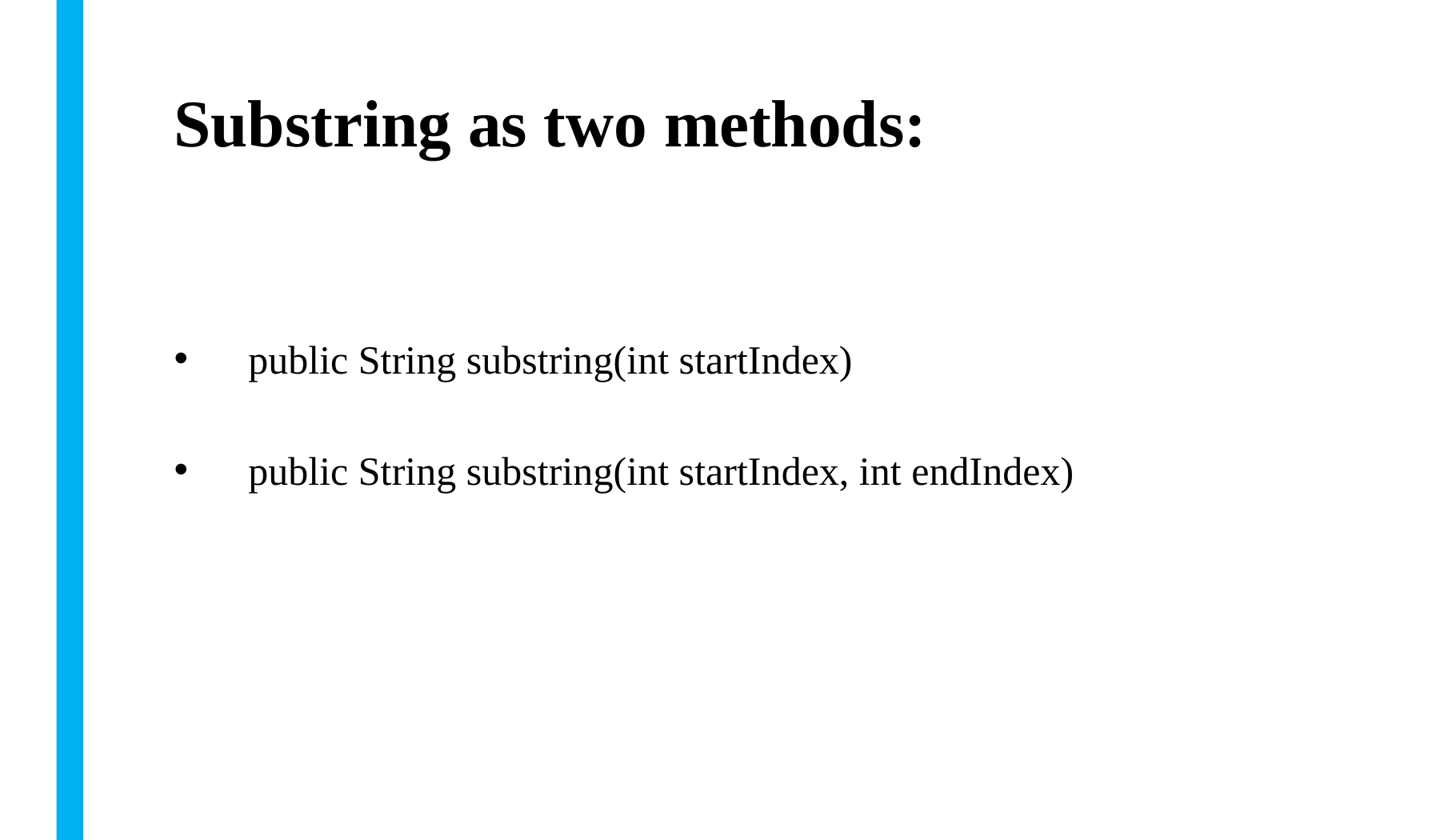

# Substring as two methods:
public String substring(int startIndex)
public String substring(int startIndex, int endIndex)